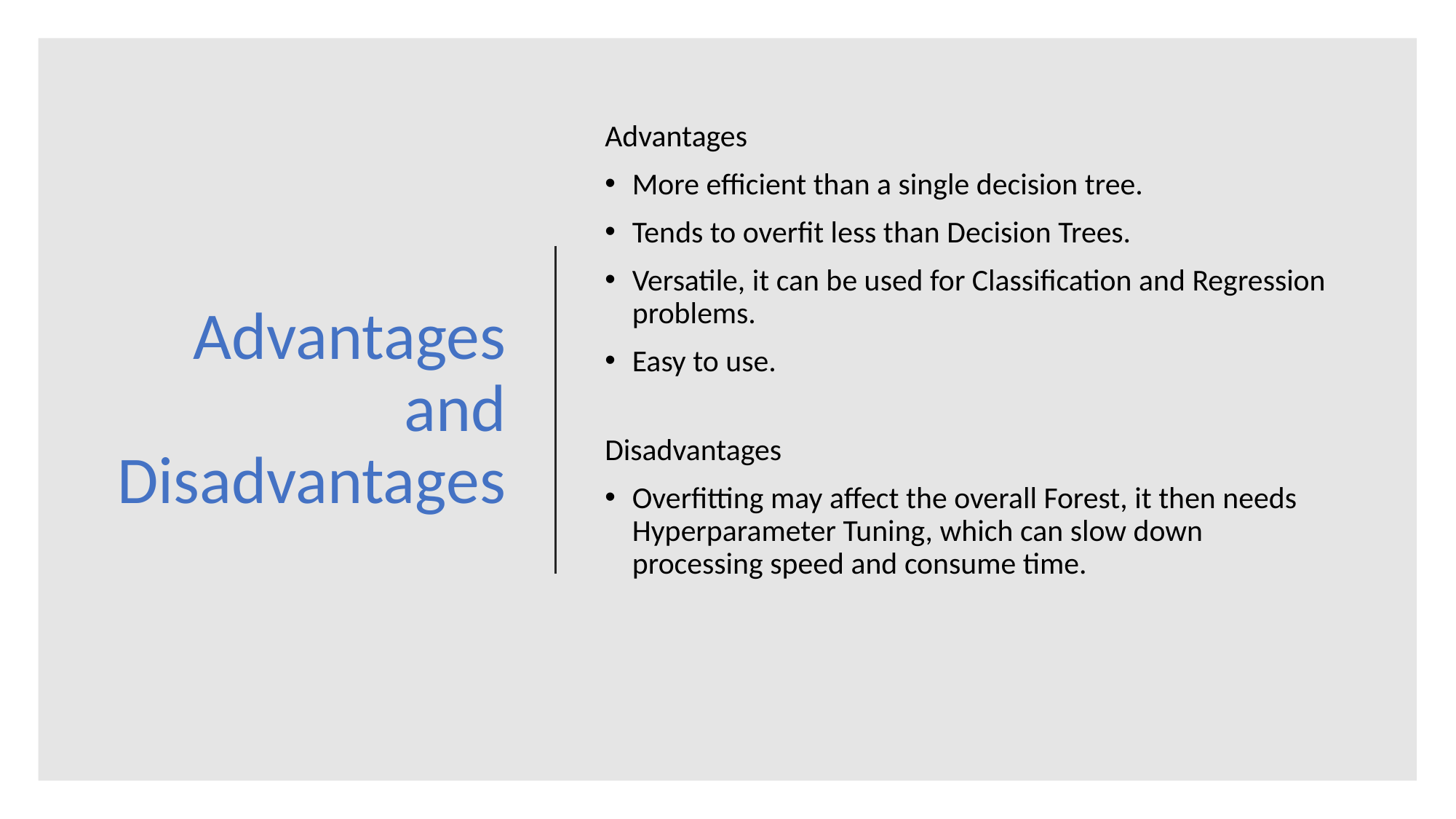

# Advantages and Disadvantages
Advantages
More efficient than a single decision tree.
Tends to overfit less than Decision Trees.
Versatile, it can be used for Classification and Regression problems.
Easy to use.

Disadvantages
Overfitting may affect the overall Forest, it then needs Hyperparameter Tuning, which can slow down processing speed and consume time.